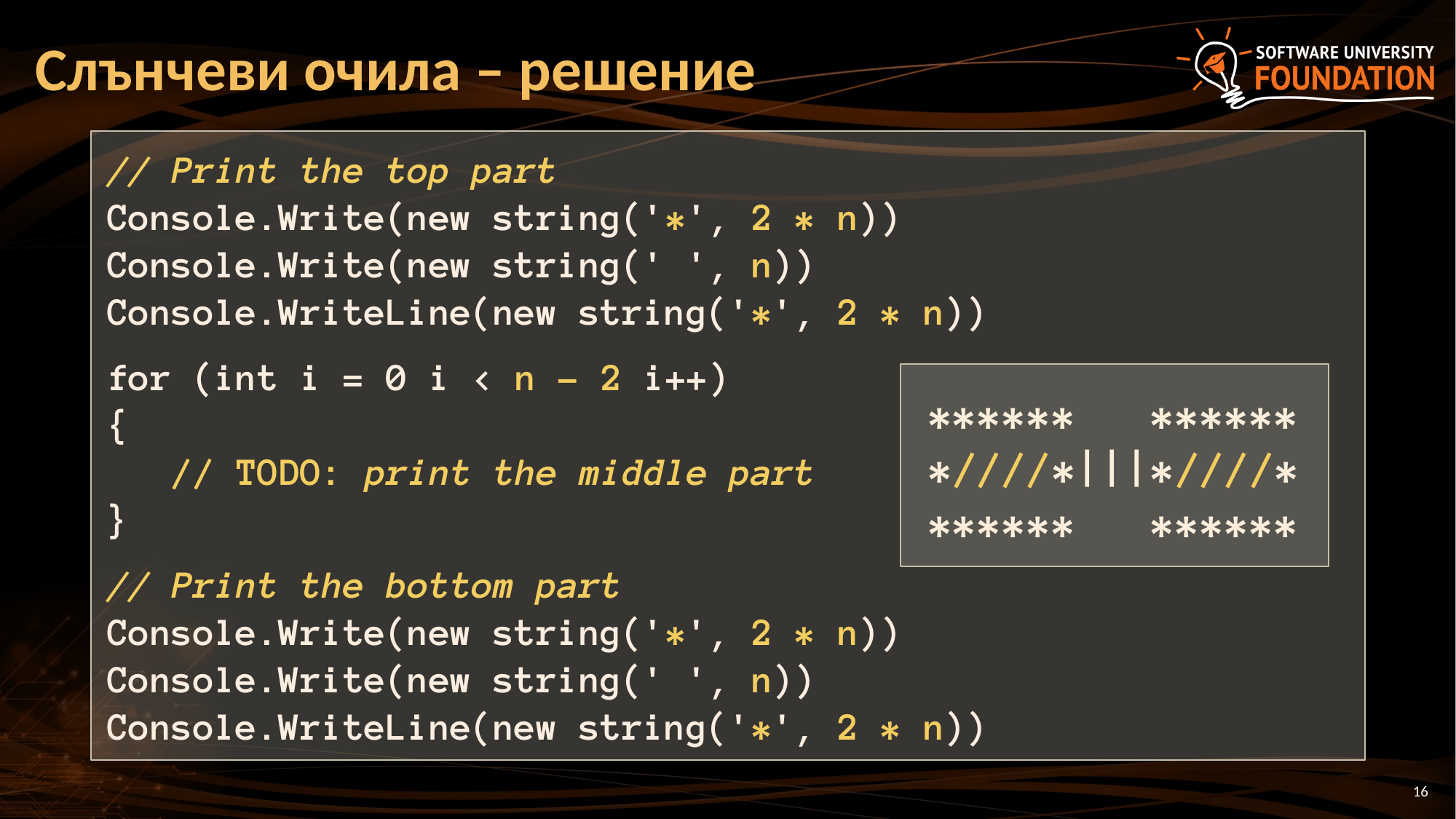

# Слънчеви очила – решение
// Print the top part
Console.Write(new string('*', 2 * n))
Console.Write(new string(' ', n))
Console.WriteLine(new string('*', 2 * n))
for (int i = 0 i < n - 2 i++)
{
   // TODO: print the middle part
}
// Print the bottom part
Console.Write(new string('*', 2 * n))
Console.Write(new string(' ', n))
Console.WriteLine(new string('*', 2 * n))
******   ******
*////*|||*////*
******   ******
16